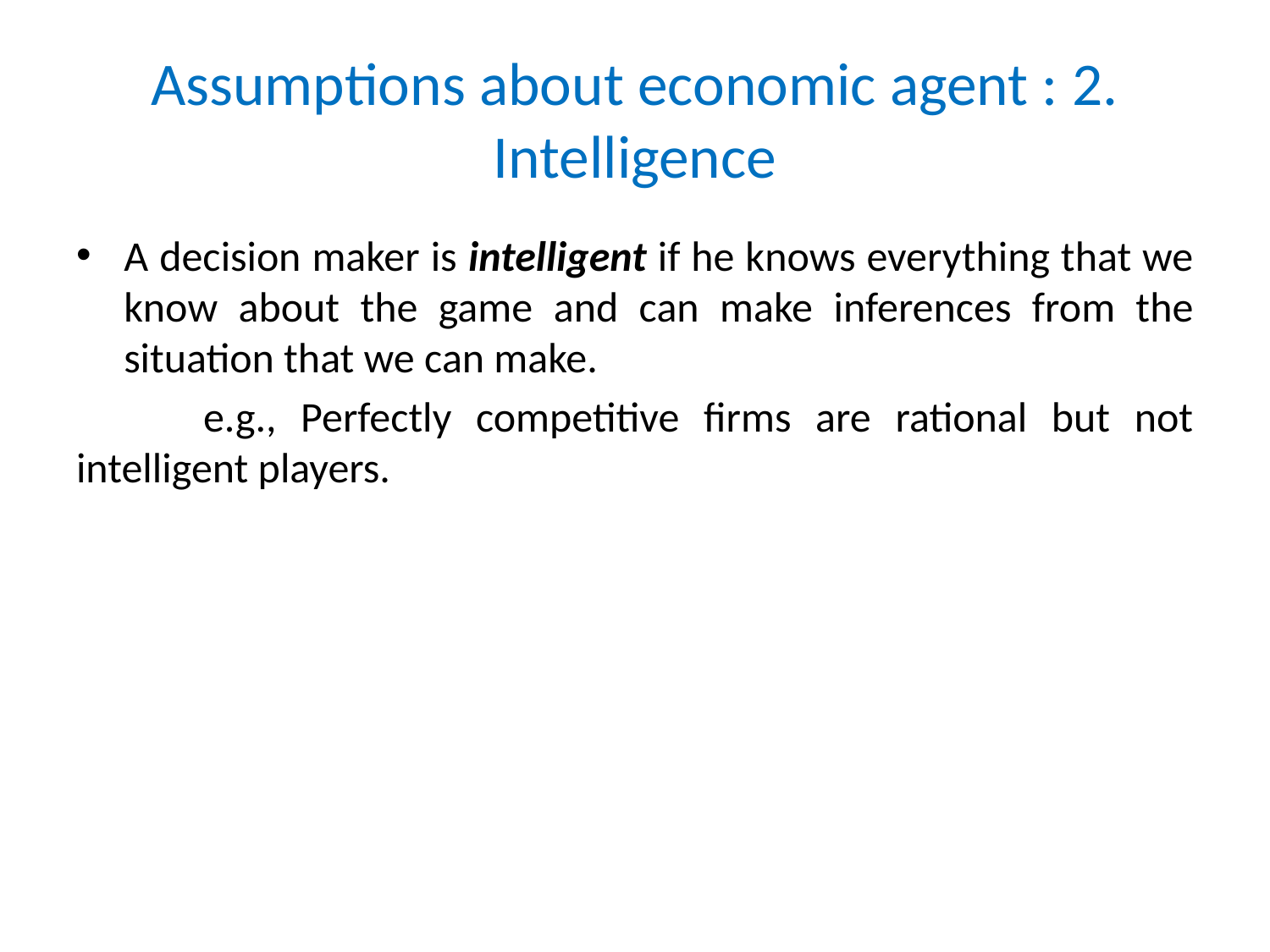

# Assumptions about economic agent : 2. Intelligence
A decision maker is intelligent if he knows everything that we know about the game and can make inferences from the situation that we can make.
	e.g., Perfectly competitive firms are rational but not intelligent players.